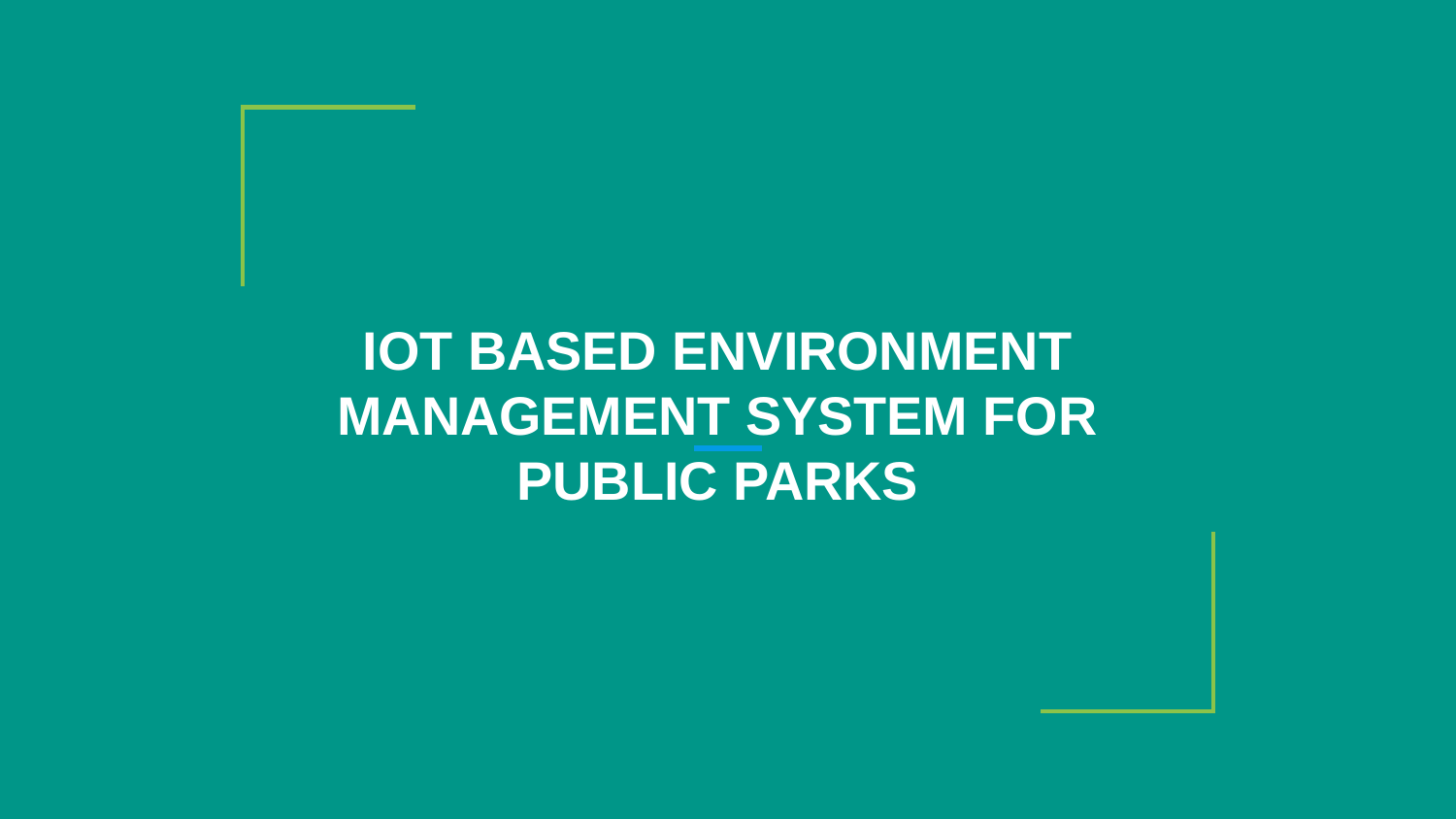

# IOT BASED ENVIRONMENT MANAGEMENT SYSTEM FOR PUBLIC PARKS